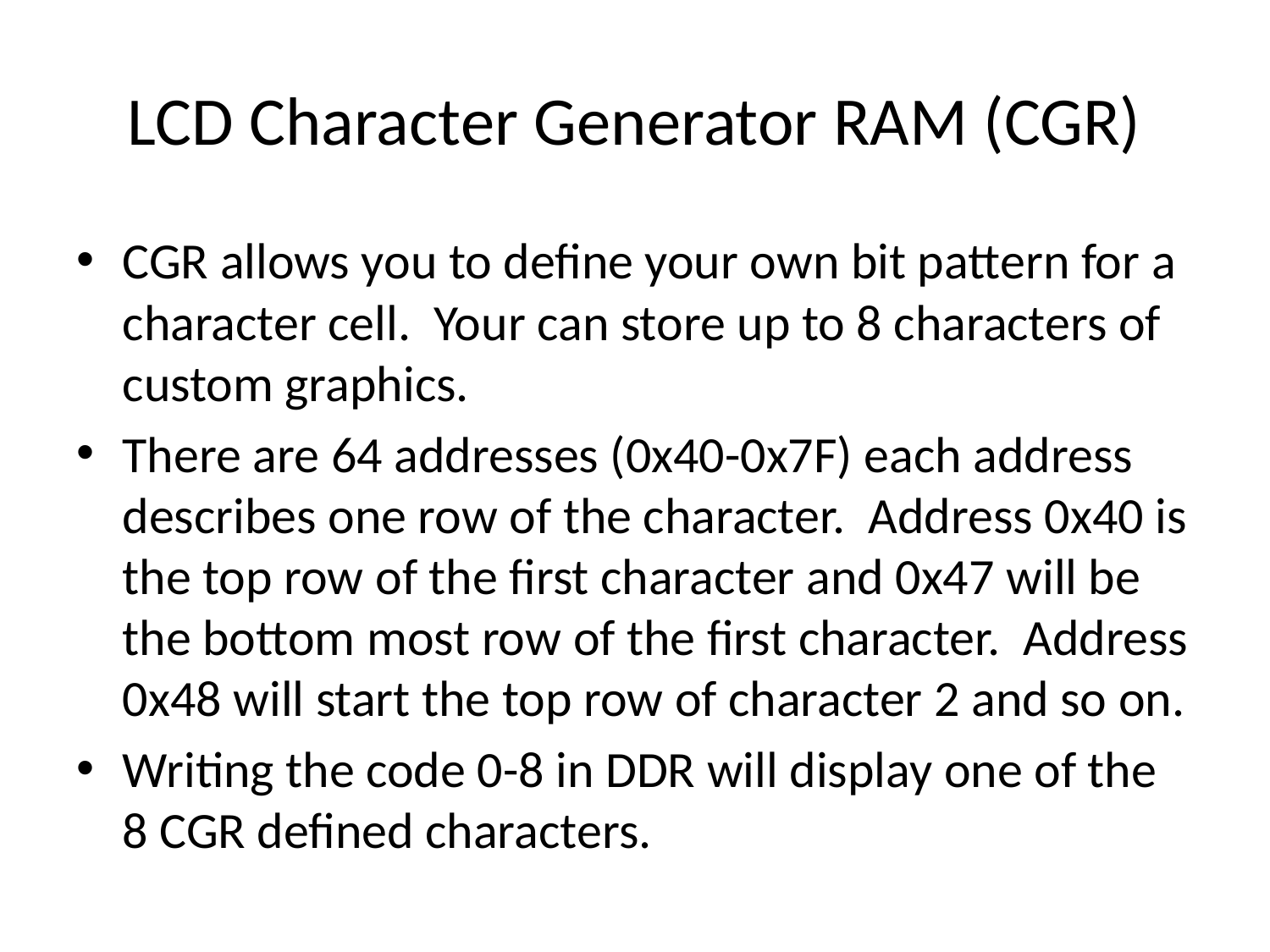

# LCD Character Generator RAM (CGR)
CGR allows you to define your own bit pattern for a character cell.  Your can store up to 8 characters of custom graphics.
There are 64 addresses (0x40-0x7F) each address describes one row of the character.  Address 0x40 is the top row of the first character and 0x47 will be the bottom most row of the first character.  Address 0x48 will start the top row of character 2 and so on.
Writing the code 0-8 in DDR will display one of the 8 CGR defined characters.